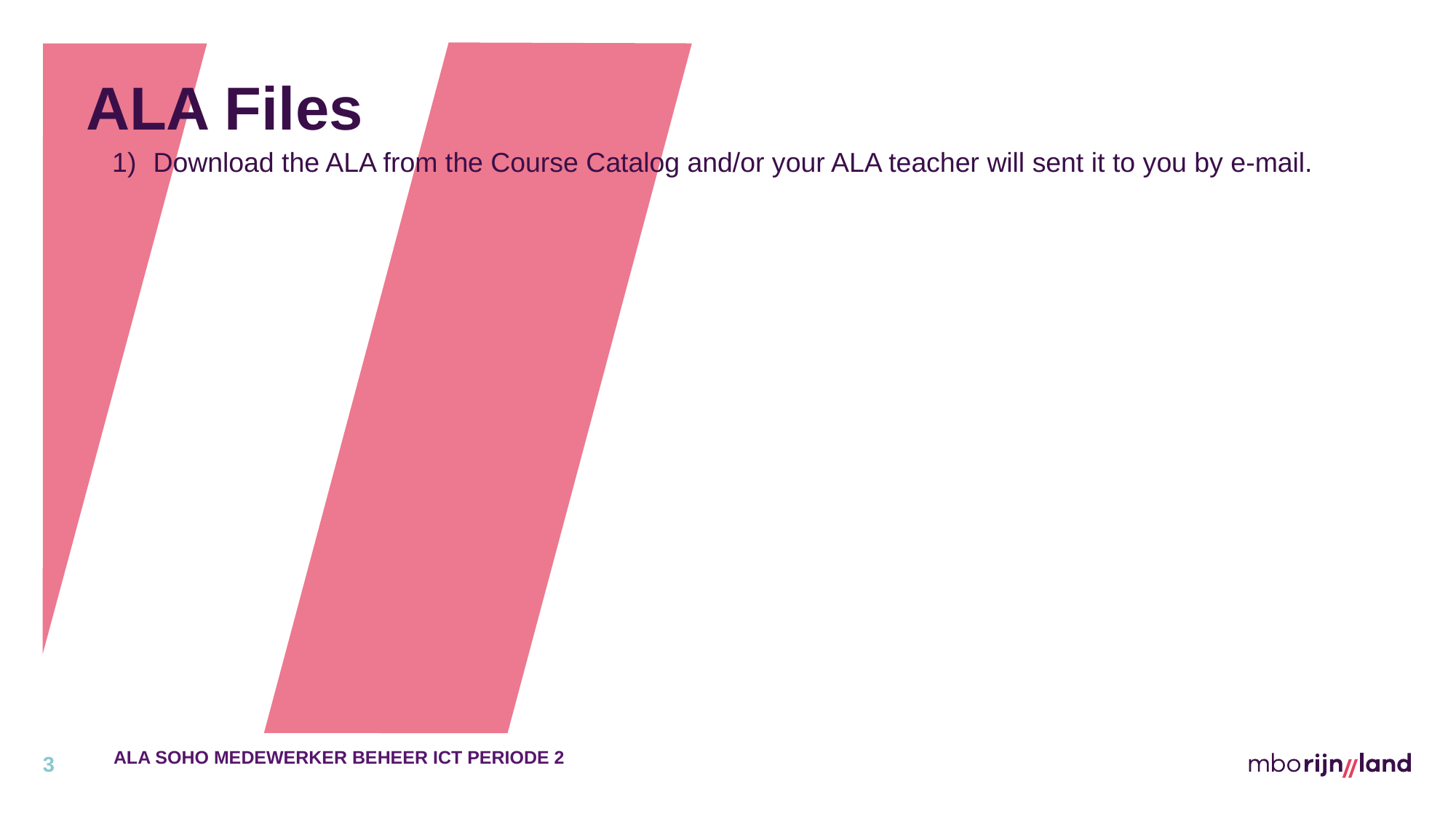

# ALA Files
Download the ALA from the Course Catalog and/or your ALA teacher will sent it to you by e-mail.
ALA SOHO MEDEWERKER BEHEER ICT PERIODE 2
3